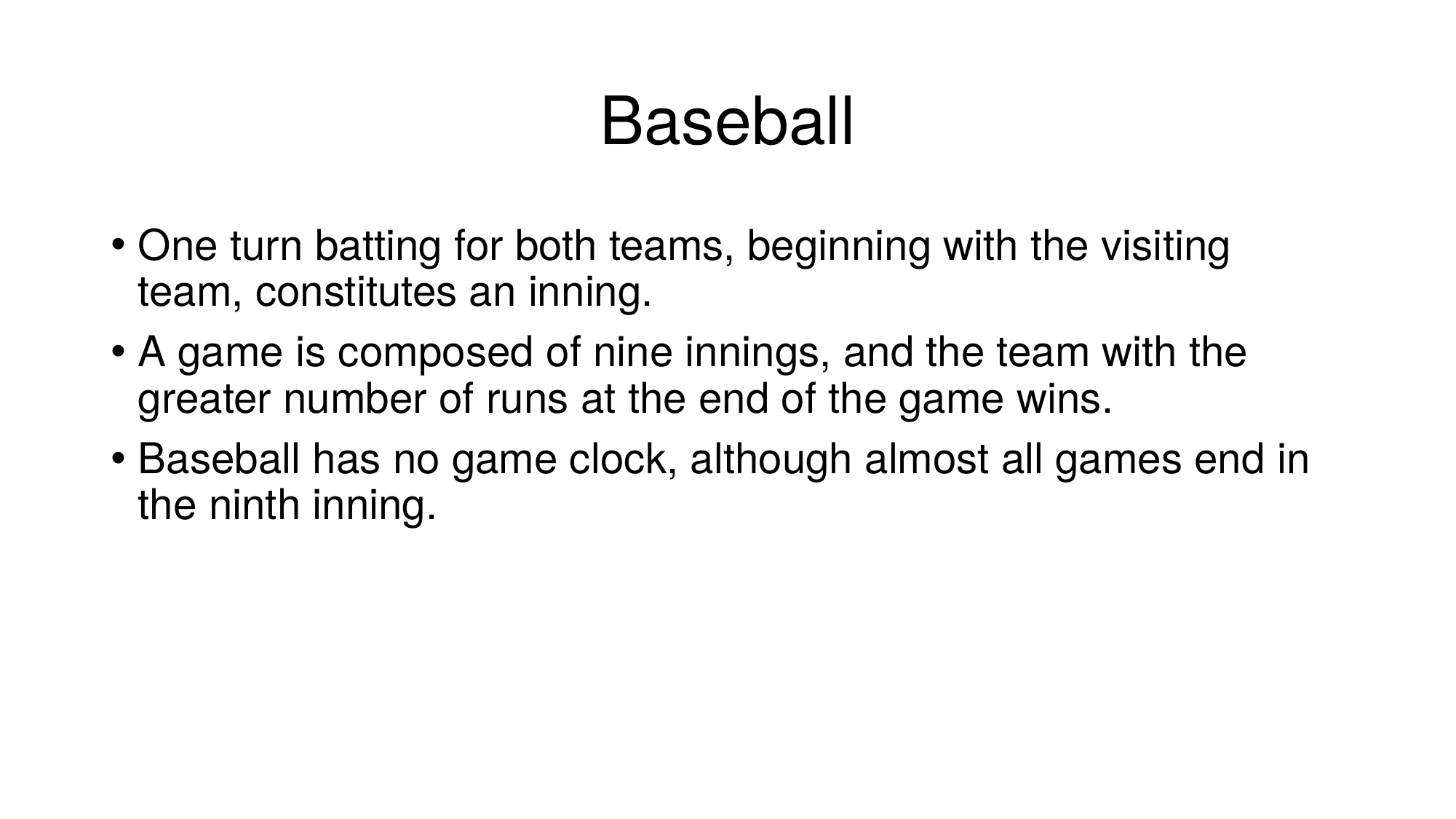

# Baseball
One turn batting for both teams, beginning with the visiting team, constitutes an inning.
A game is composed of nine innings, and the team with the greater number of runs at the end of the game wins.
Baseball has no game clock, although almost all games end in the ninth inning.